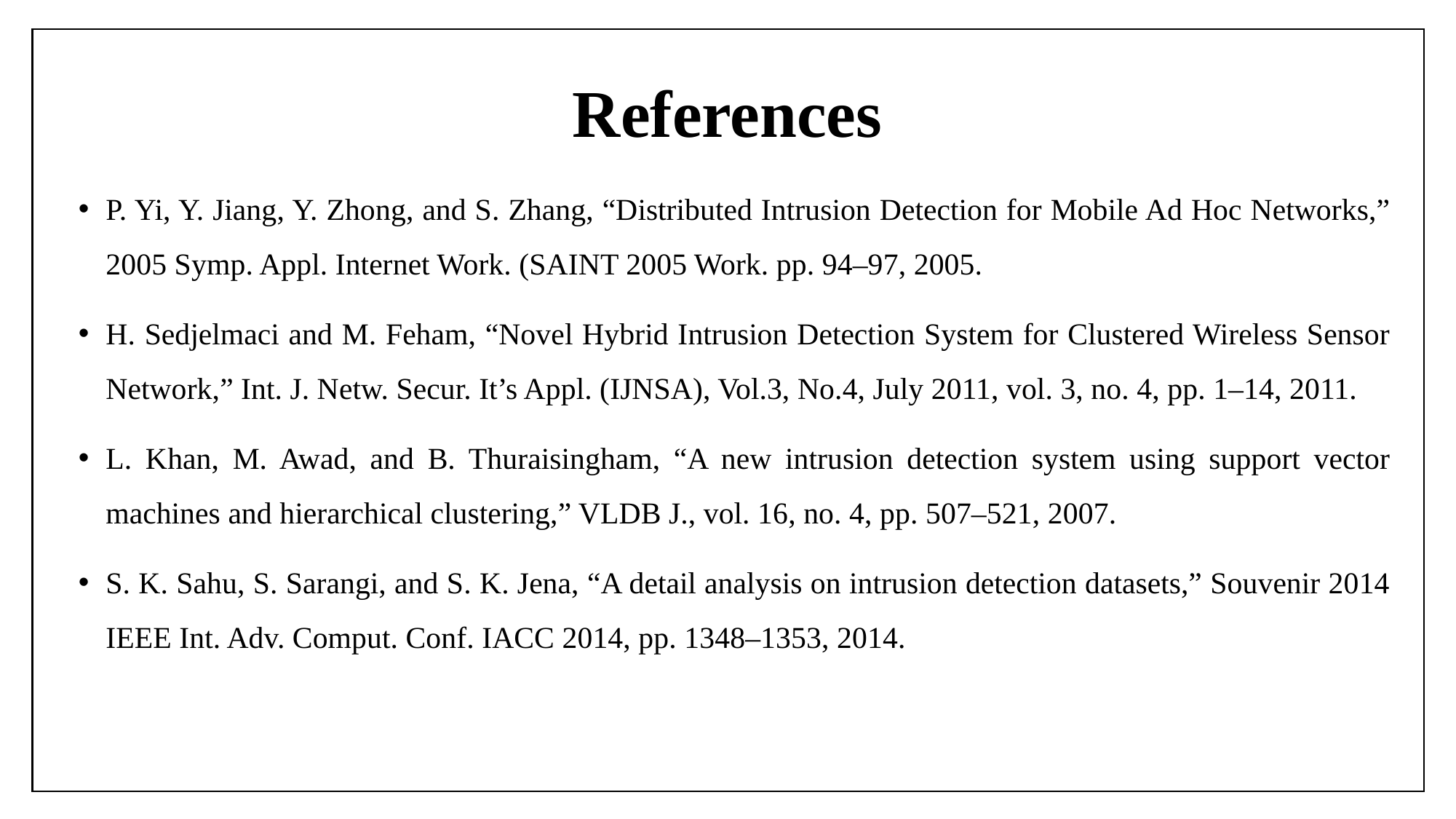

# References
P. Yi, Y. Jiang, Y. Zhong, and S. Zhang, “Distributed Intrusion Detection for Mobile Ad Hoc Networks,” 2005 Symp. Appl. Internet Work. (SAINT 2005 Work. pp. 94–97, 2005.
H. Sedjelmaci and M. Feham, “Novel Hybrid Intrusion Detection System for Clustered Wireless Sensor Network,” Int. J. Netw. Secur. It’s Appl. (IJNSA), Vol.3, No.4, July 2011, vol. 3, no. 4, pp. 1–14, 2011.
L. Khan, M. Awad, and B. Thuraisingham, “A new intrusion detection system using support vector machines and hierarchical clustering,” VLDB J., vol. 16, no. 4, pp. 507–521, 2007.
S. K. Sahu, S. Sarangi, and S. K. Jena, “A detail analysis on intrusion detection datasets,” Souvenir 2014 IEEE Int. Adv. Comput. Conf. IACC 2014, pp. 1348–1353, 2014.